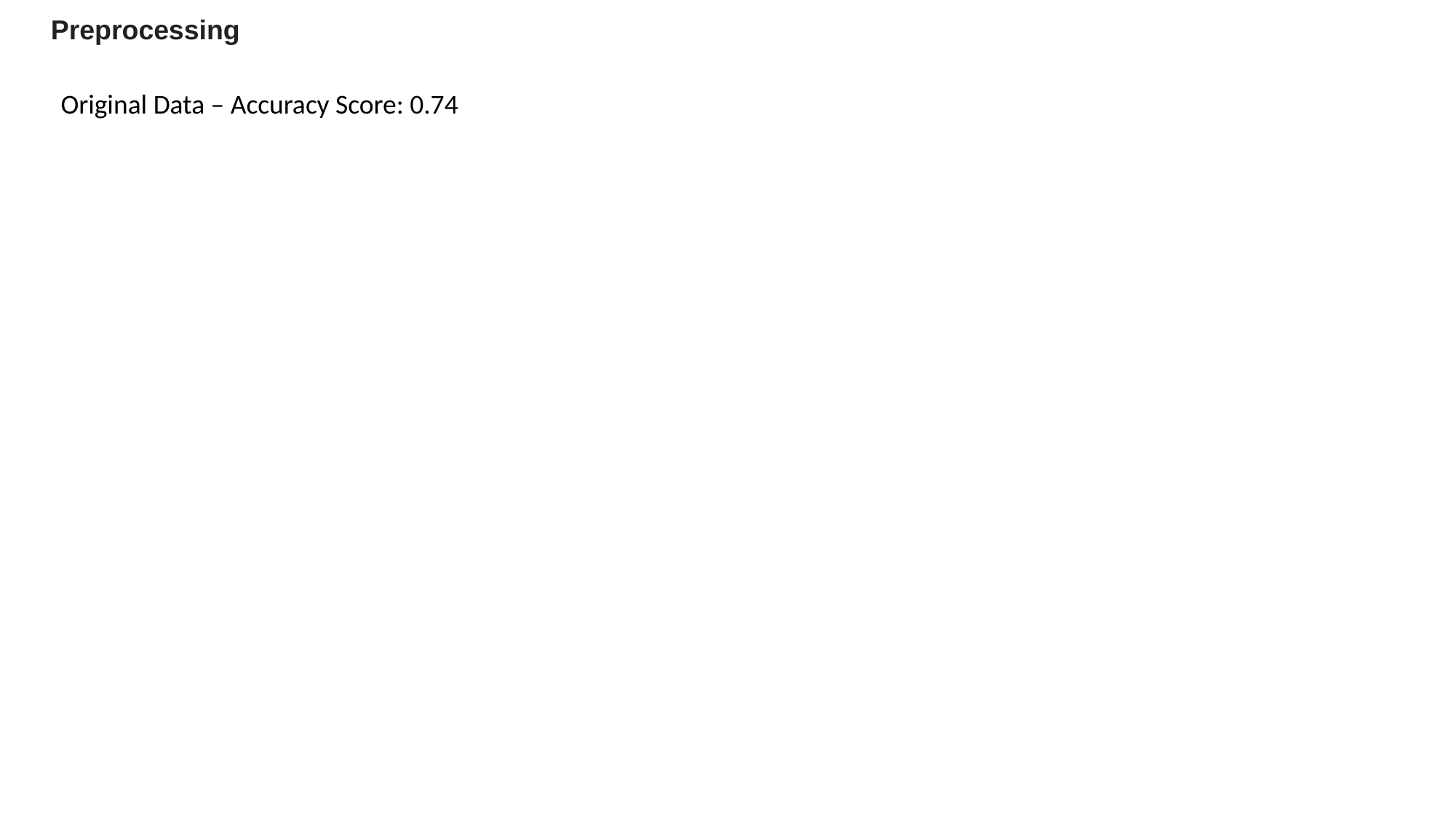

Preprocessing
Original Data – Accuracy Score: 0.74